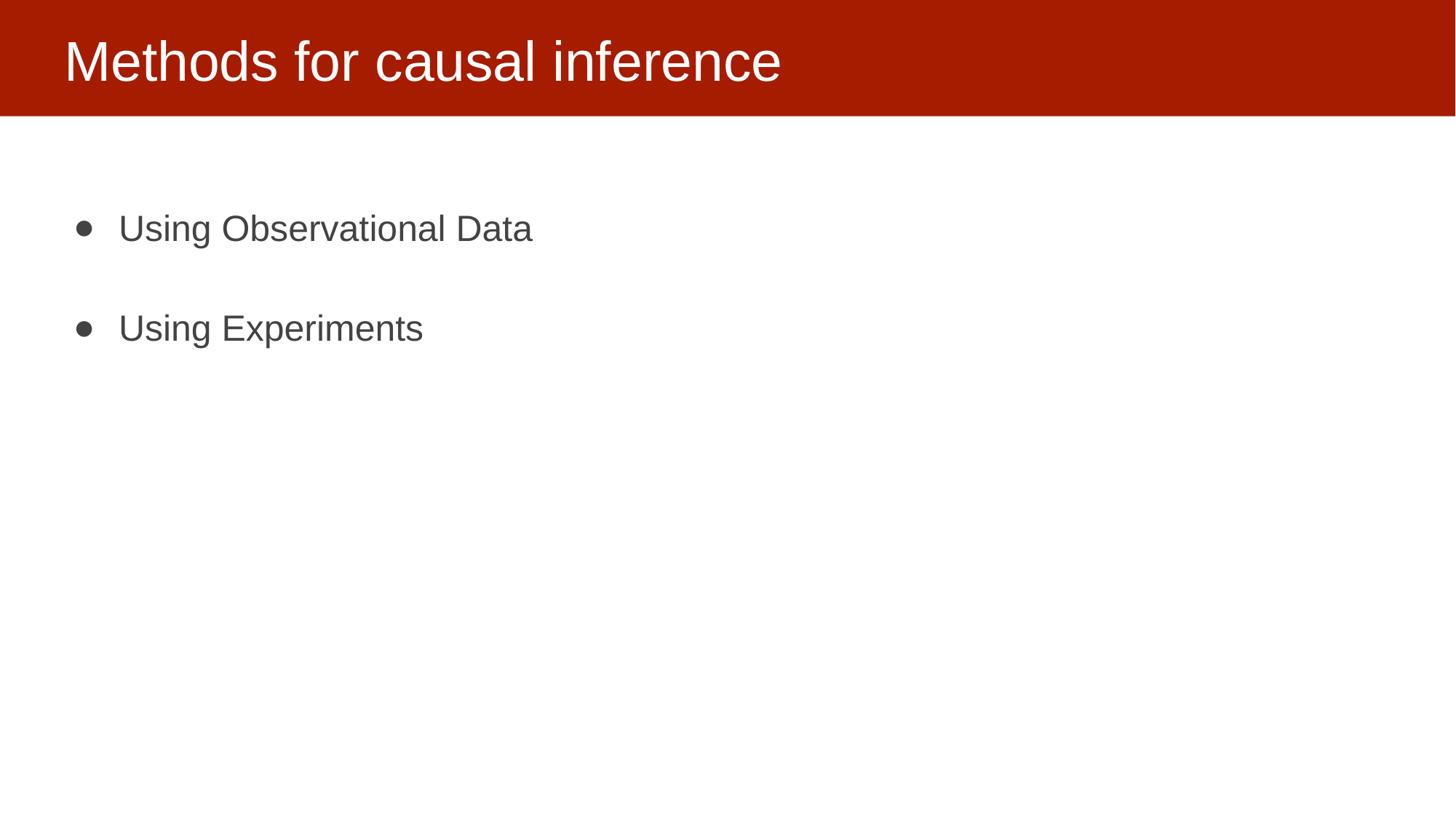

# Methods for causal inference
Using Observational Data

Using Experiments